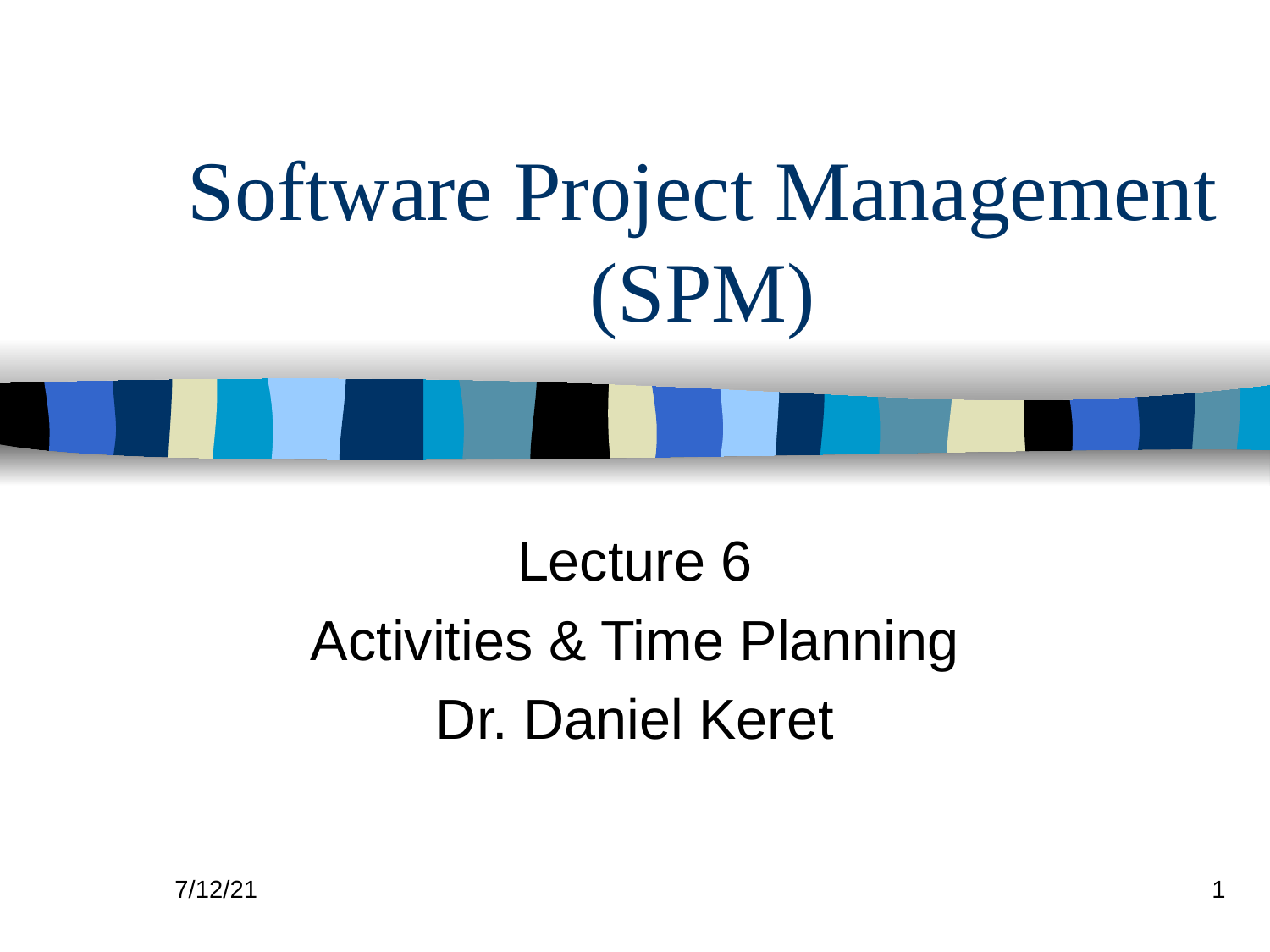

# Software Project Management (SPM)
Lecture 6
Activities & Time Planning
Dr. Daniel Keret
7/12/21
1